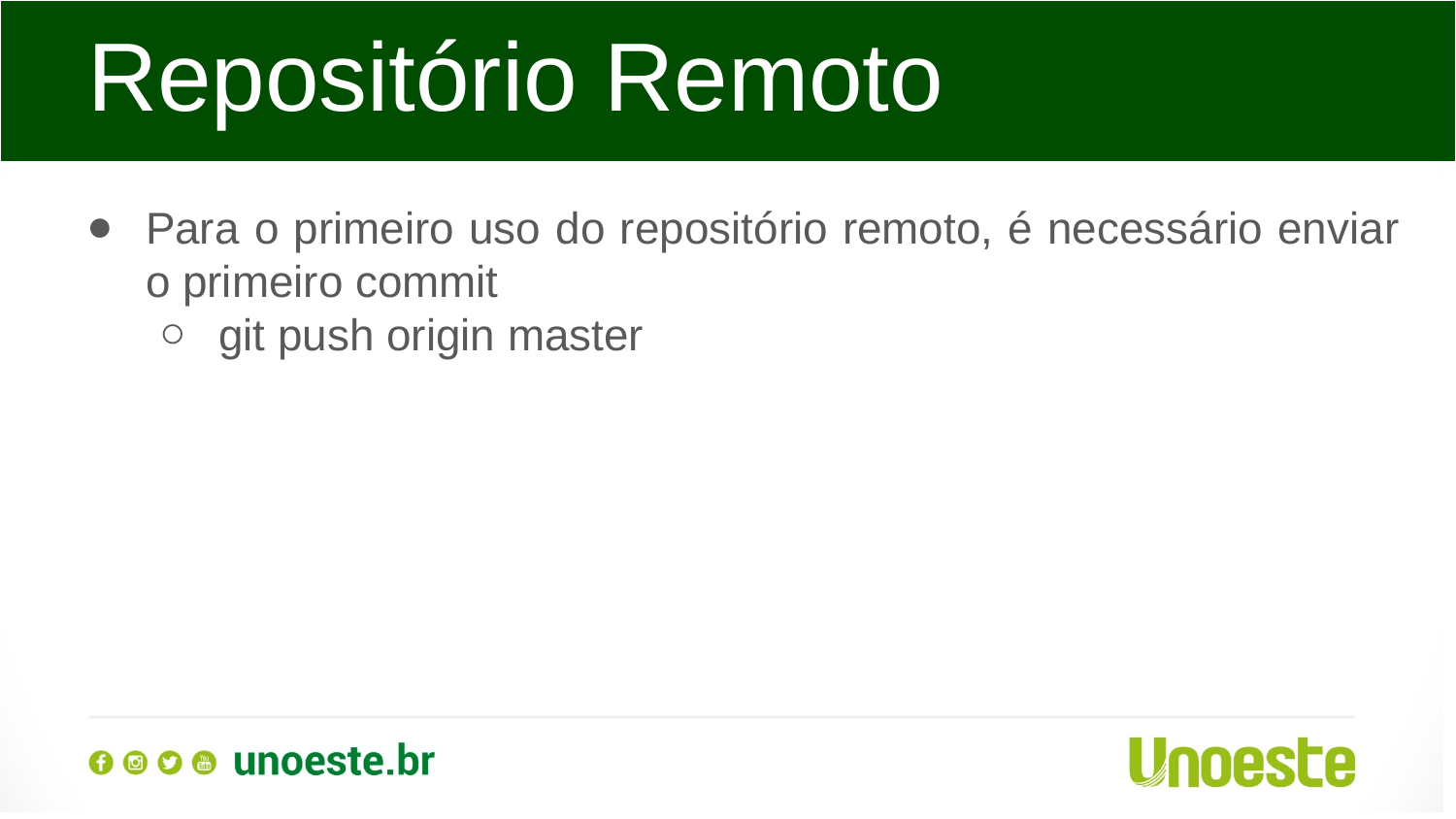

Repositório Remoto
Para o primeiro uso do repositório remoto, é necessário enviar o primeiro commit
git push origin master